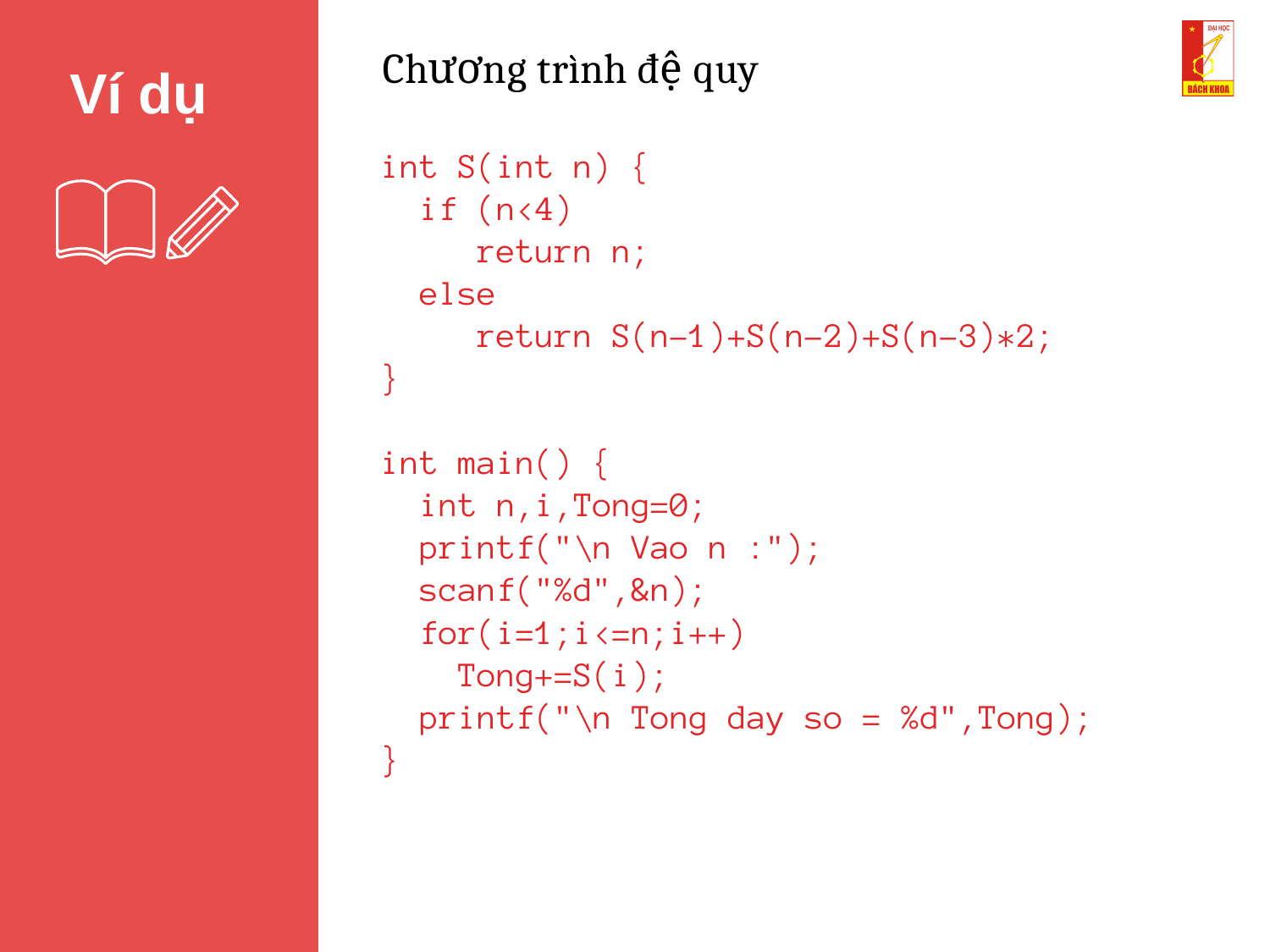

Chương trình đệ quy

int S(int n) {
  if (n<4)
     return n;
  else
     return S(n-1)+S(n-2)+S(n-3)*2;
}

int main() {
  int n,i,Tong=0;
  printf("\n Vao n :");
  scanf("%d",&n);
  for(i=1;i<=n;i++)
    Tong+=S(i);
  printf("\n Tong day so = %d",Tong);
}

Ví dụ